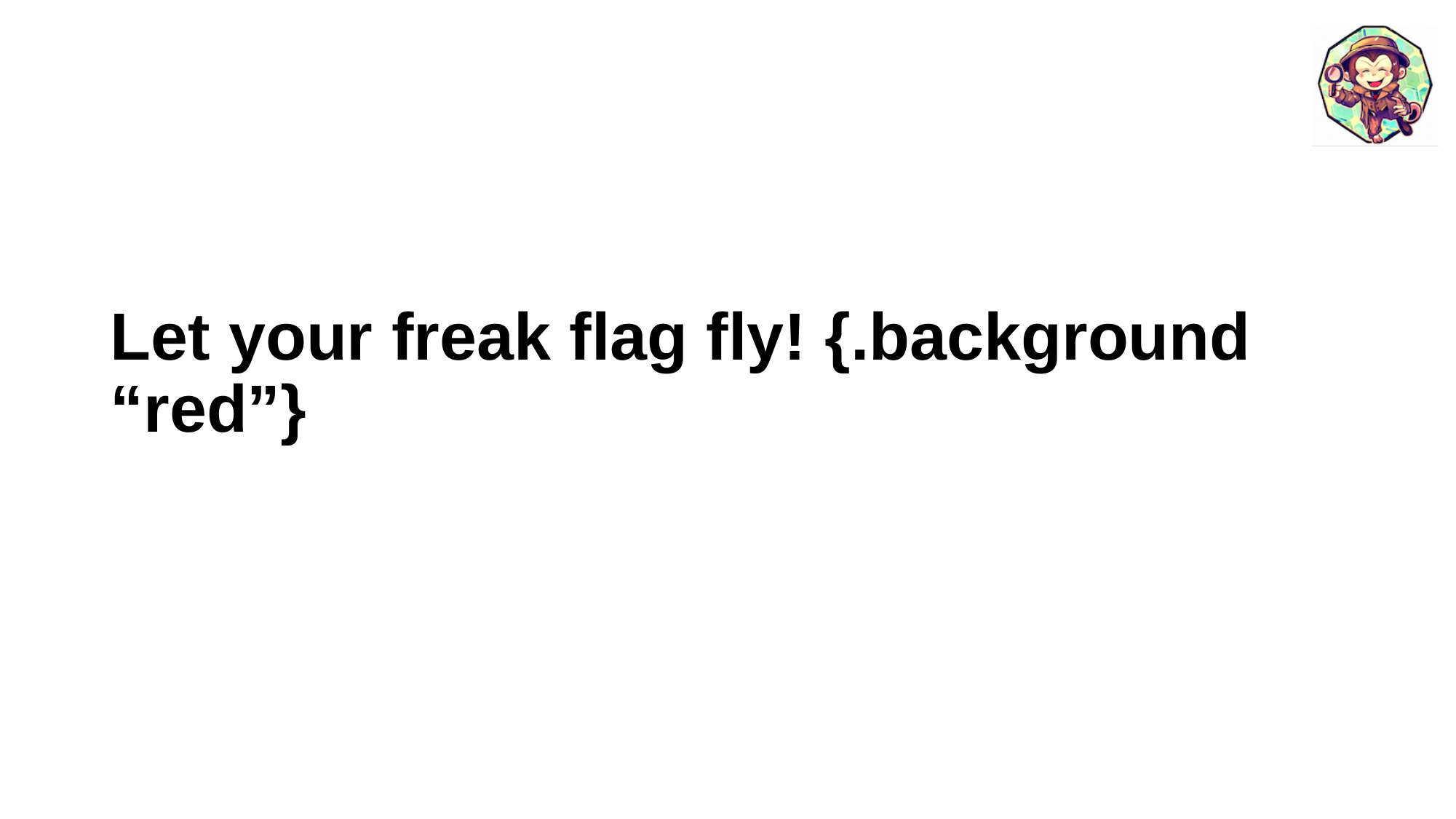

# Let your freak flag fly! {.background “red”}